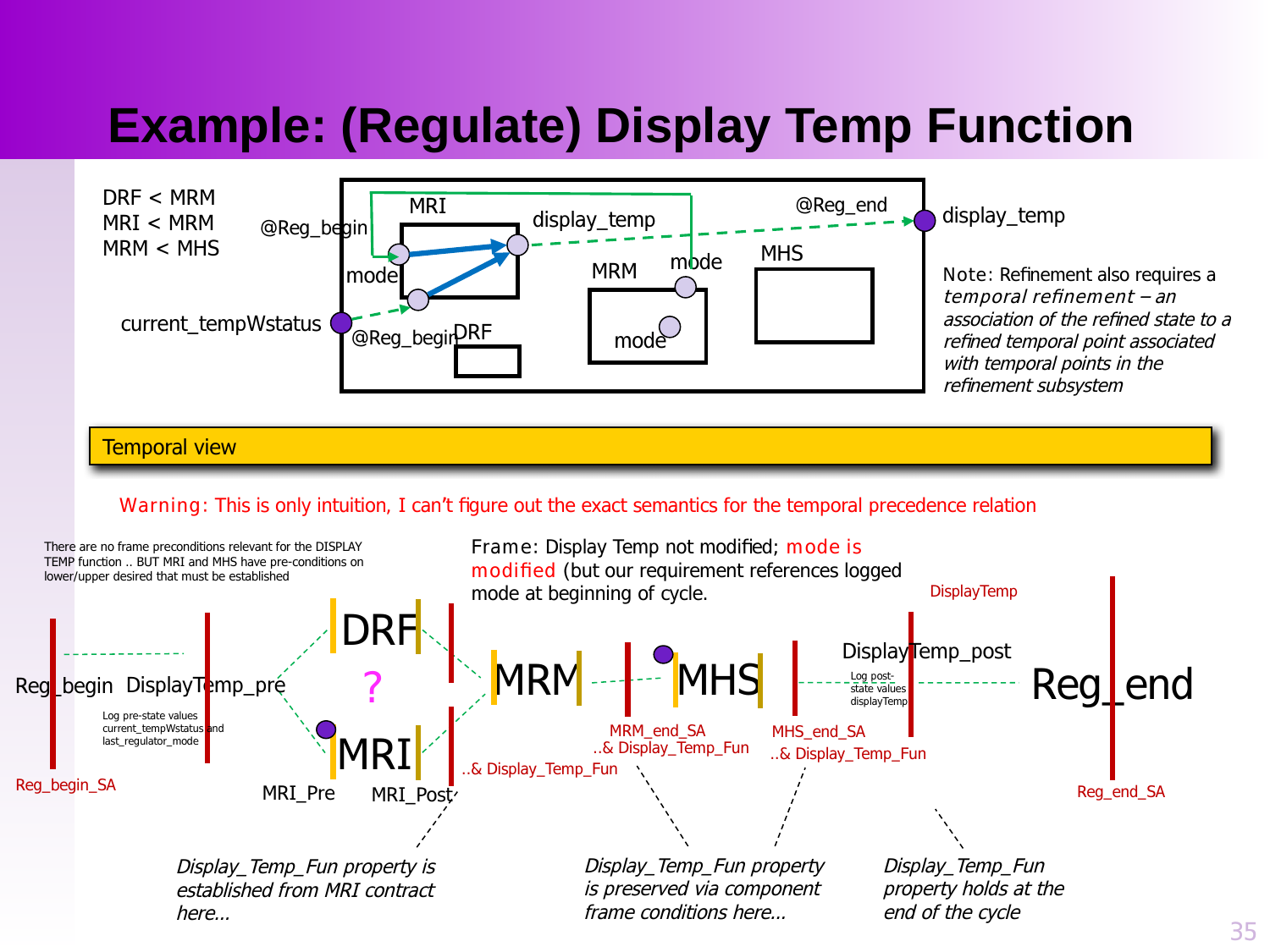

# Example: (Regulate) Display Temp Function
DRF < MRM
MRI < MRM
MRM < MHS

MRI
@Reg_end
display_temp
display_temp
@Reg_begin

MHS

mode

MRM
mode
Note: Refinement also requires a temporal refinement – an association of the refined state to a refined temporal point associated with temporal points in the refinement subsystem

current_tempWstatus

DRF

@Reg_begin
mode

Temporal view
Warning: This is only intuition, I can’t figure out the exact semantics for the temporal precedence relation
Frame: Display Temp not modified; mode is modified (but our requirement references logged mode at beginning of cycle.
There are no frame preconditions relevant for the DISPLAY TEMP function .. BUT MRI and MHS have pre-conditions on lower/upper desired that must be established
DisplayTemp
DRF
DisplayTemp_post

MHS
MRM
Reg_end
?
Log post-state values displayTemp
DisplayTemp_pre
Reg_begin
Log pre-state values current_tempWstatus and last_regulator_mode
MRM_end_SA
MHS_end_SA

MRI
..& Display_Temp_Fun
..& Display_Temp_Fun
..& Display_Temp_Fun
Reg_begin_SA
MRI_Pre
MRI_Post
Reg_end_SA
Display_Temp_Fun property is preserved via component frame conditions here…
Display_Temp_Fun property holds at the end of the cycle
Display_Temp_Fun property is established from MRI contract here…
35